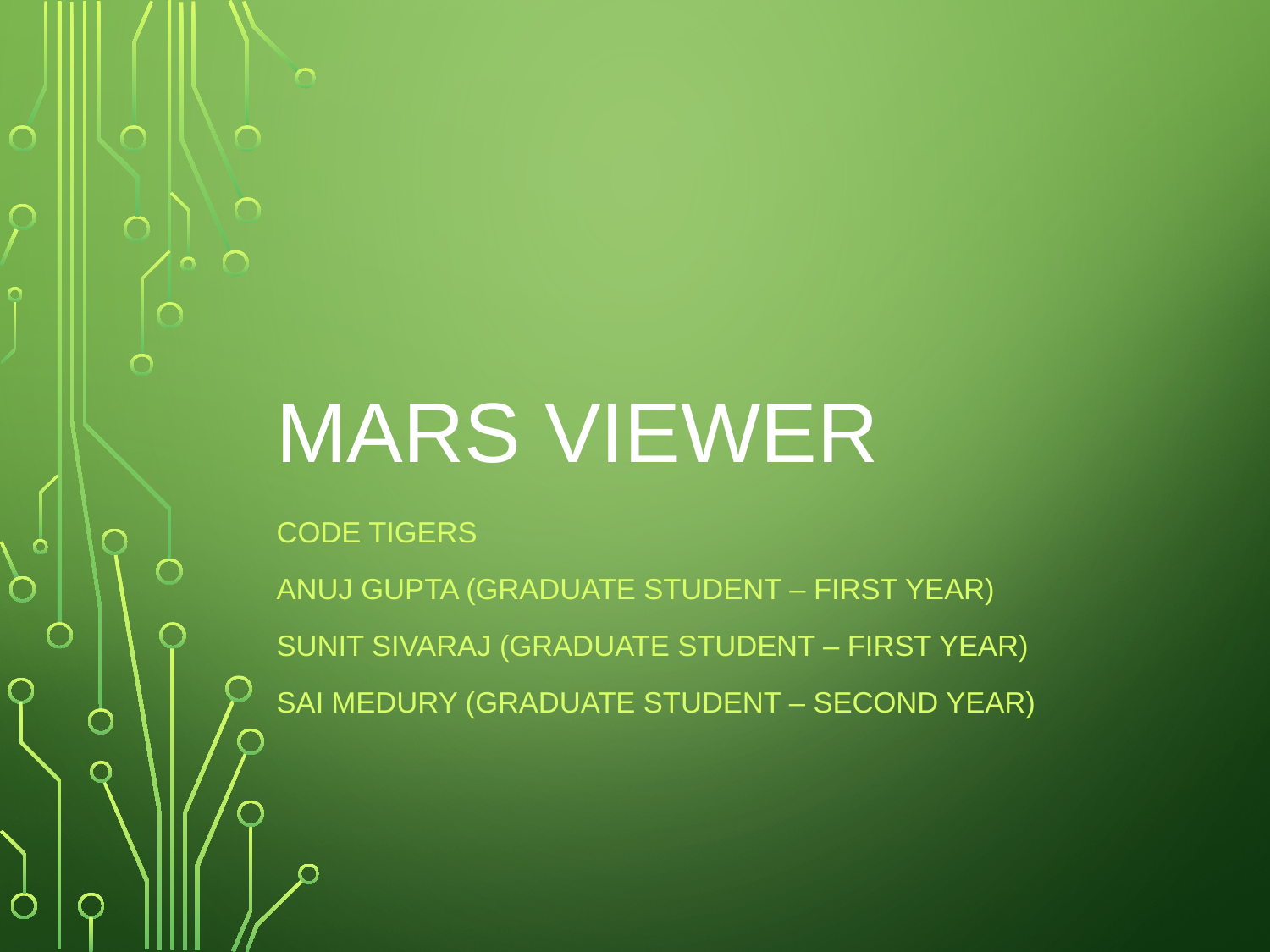

# Mars viewer
Code Tigers
Anuj Gupta (Graduate student – first year)
Sunit Sivaraj (Graduate student – First year)
Sai Medury (Graduate student – Second year)